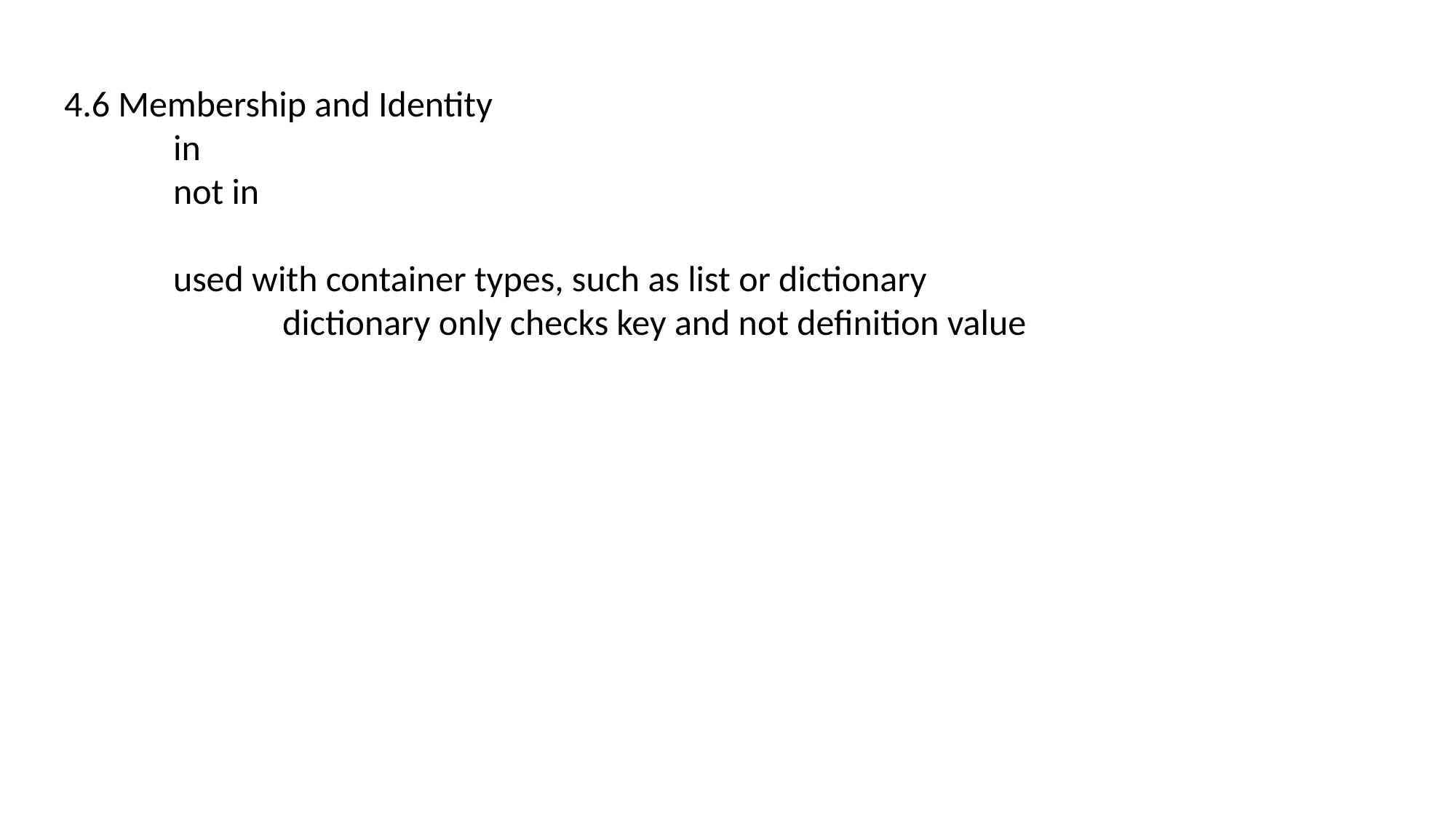

4.6 Membership and Identity
	in
	not in

	used with container types, such as list or dictionary
		dictionary only checks key and not definition value